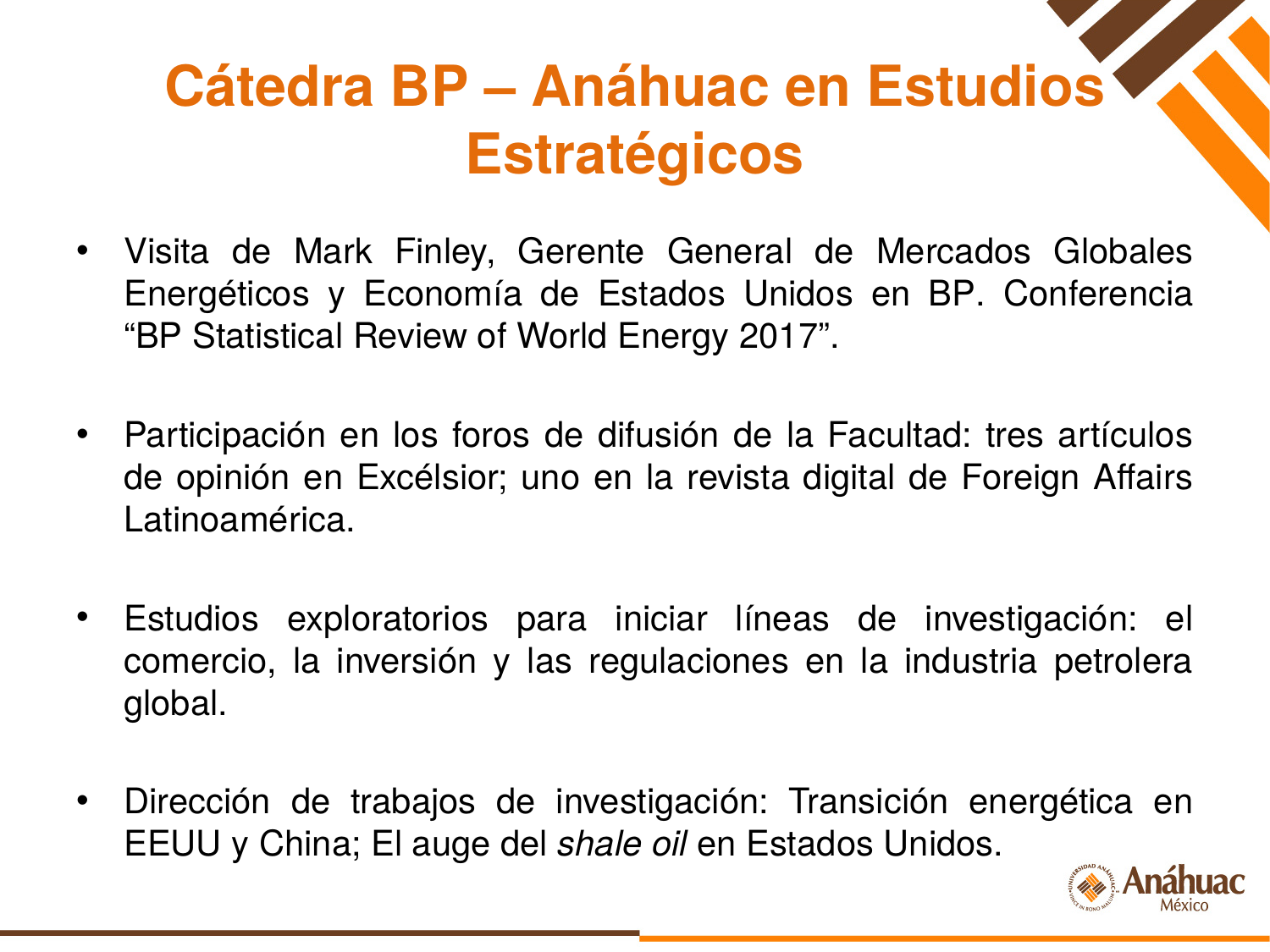

# Cátedra BP – Anáhuac en Estudios Estratégicos
Visita de Mark Finley, Gerente General de Mercados Globales Energéticos y Economía de Estados Unidos en BP. Conferencia “BP Statistical Review of World Energy 2017”.

Participación en los foros de difusión de la Facultad: tres artículos de opinión en Excélsior; uno en la revista digital de Foreign Affairs Latinoamérica.

Estudios exploratorios para iniciar líneas de investigación: el comercio, la inversión y las regulaciones en la industria petrolera global.

Dirección de trabajos de investigación: Transición energética en EEUU y China; El auge del shale oil en Estados Unidos.